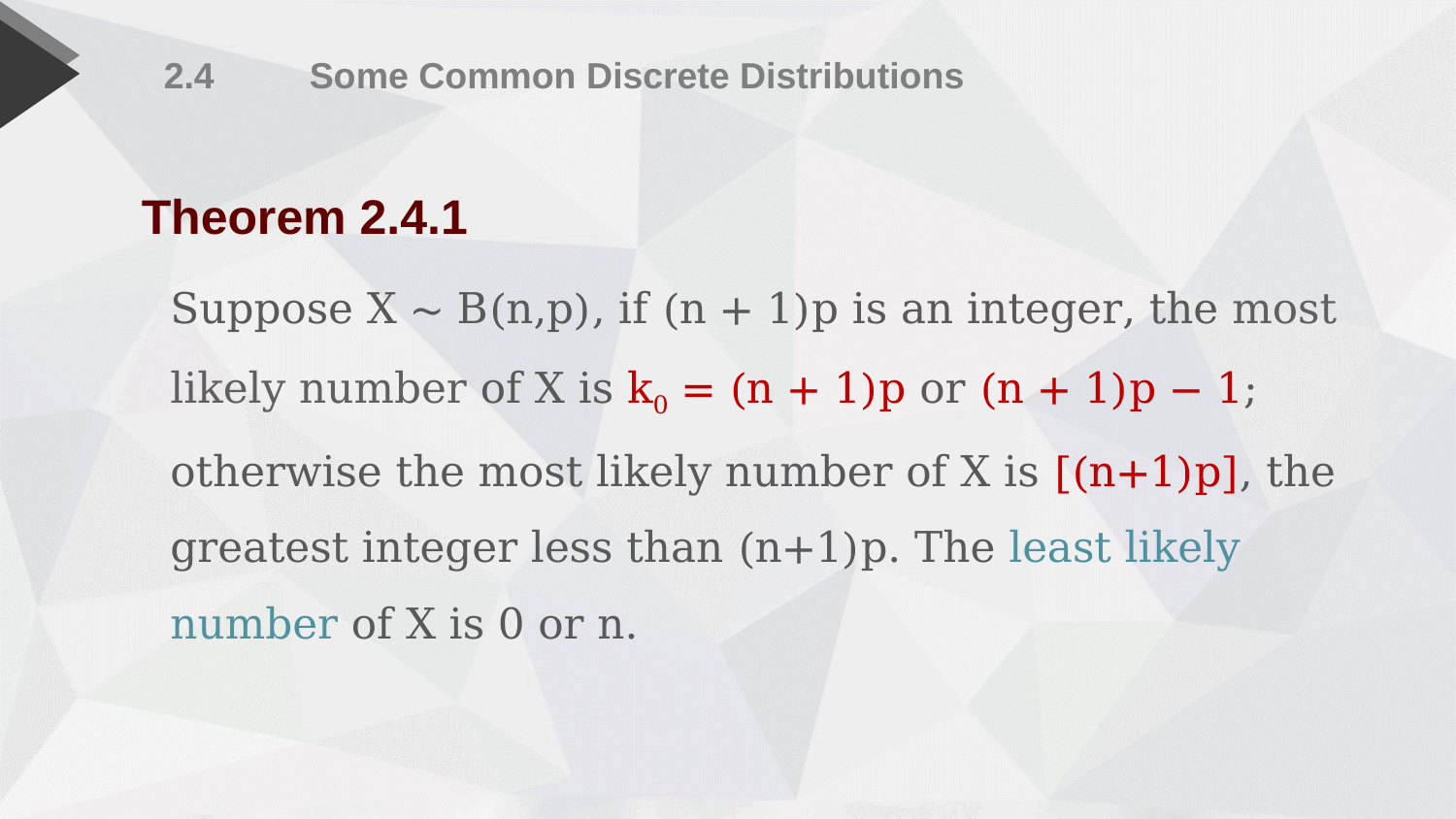

# 2.4 	Some Common Discrete Distributions
Theorem 2.4.1
Suppose X ∼ B(n,p), if (n + 1)p is an integer, the most likely number of X is k0 = (n + 1)p or (n + 1)p − 1; otherwise the most likely number of X is [(n+1)p], the greatest integer less than (n+1)p. The least likely number of X is 0 or n.